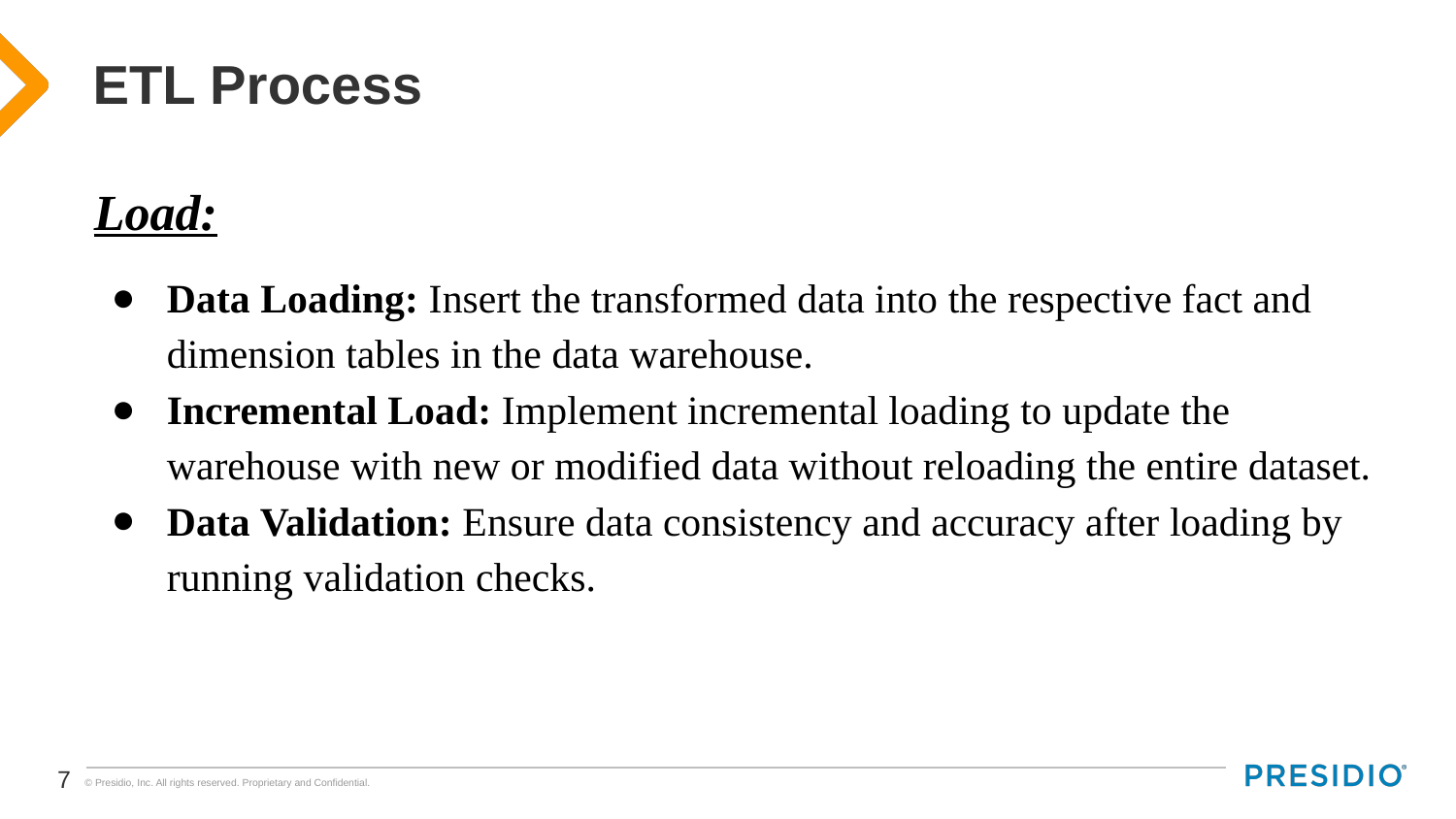

# ETL Process
Load:
Data Loading: Insert the transformed data into the respective fact and dimension tables in the data warehouse.
Incremental Load: Implement incremental loading to update the warehouse with new or modified data without reloading the entire dataset.
Data Validation: Ensure data consistency and accuracy after loading by running validation checks.
7